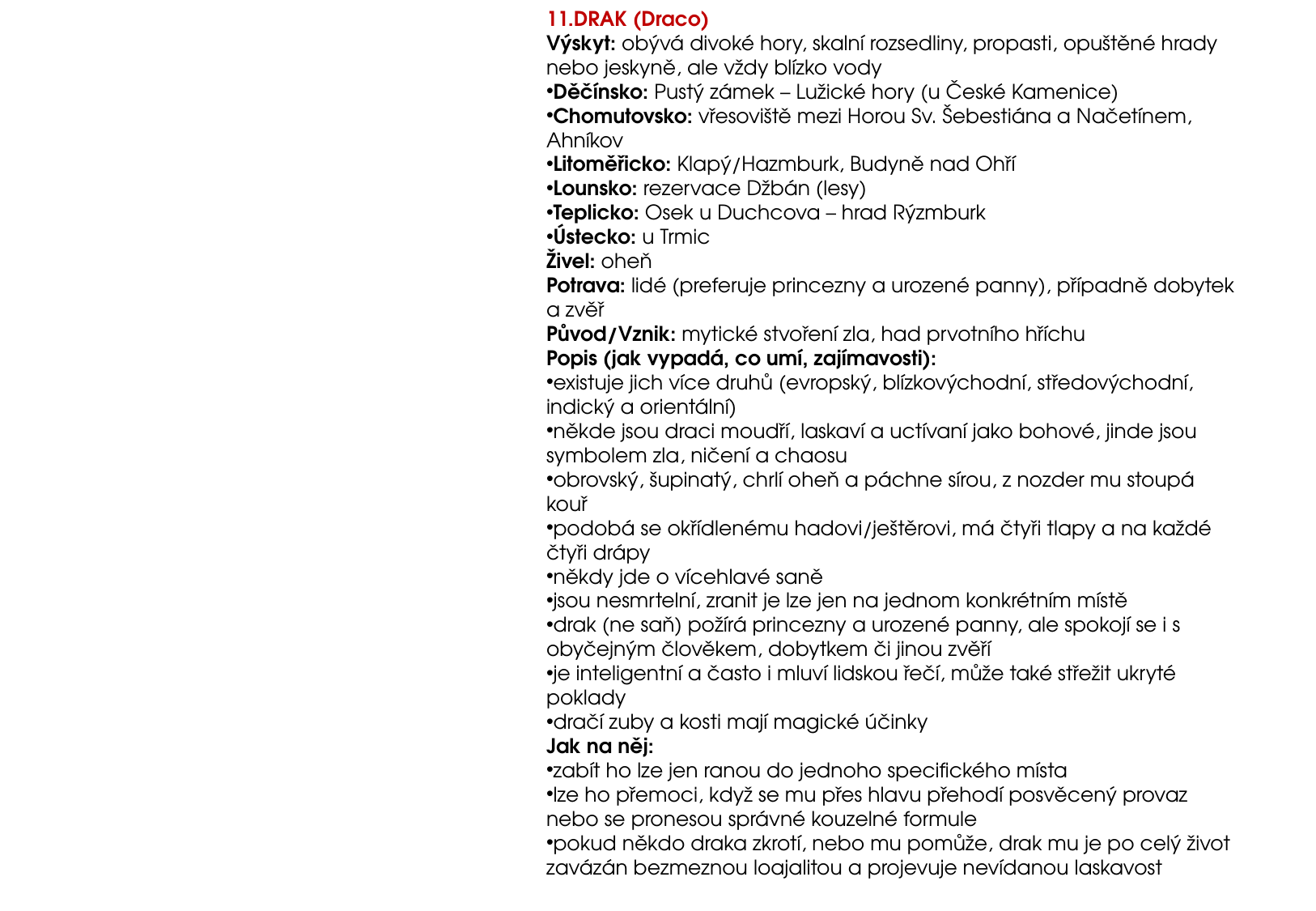

DRAK (Draco)
Výskyt: obývá divoké hory, skalní rozsedliny, propasti, opuštěné hrady nebo jeskyně, ale vždy blízko vody
Děčínsko: Pustý zámek – Lužické hory (u České Kamenice)
Chomutovsko: vřesoviště mezi Horou Sv. Šebestiána a Načetínem, Ahníkov
Litoměřicko: Klapý/Hazmburk, Budyně nad Ohří
Lounsko: rezervace Džbán (lesy)
Teplicko: Osek u Duchcova – hrad Rýzmburk
Ústecko: u Trmic
Živel: oheň
Potrava: lidé (preferuje princezny a urozené panny), případně dobytek a zvěř
Původ/Vznik: mytické stvoření zla, had prvotního hříchu
Popis (jak vypadá, co umí, zajímavosti):
existuje jich více druhů (evropský, blízkovýchodní, středovýchodní, indický a orientální)
někde jsou draci moudří, laskaví a uctívaní jako bohové, jinde jsou symbolem zla, ničení a chaosu
obrovský, šupinatý, chrlí oheň a páchne sírou, z nozder mu stoupá kouř
podobá se okřídlenému hadovi/ještěrovi, má čtyři tlapy a na každé čtyři drápy
někdy jde o vícehlavé saně
jsou nesmrtelní, zranit je lze jen na jednom konkrétním místě
drak (ne saň) požírá princezny a urozené panny, ale spokojí se i s obyčejným člověkem, dobytkem či jinou zvěří
je inteligentní a často i mluví lidskou řečí, může také střežit ukryté poklady
dračí zuby a kosti mají magické účinky
Jak na něj:
zabít ho lze jen ranou do jednoho specifického místa
lze ho přemoci, když se mu přes hlavu přehodí posvěcený provaz nebo se pronesou správné kouzelné formule
pokud někdo draka zkrotí, nebo mu pomůže, drak mu je po celý život zavázán bezmeznou loajalitou a projevuje nevídanou laskavost